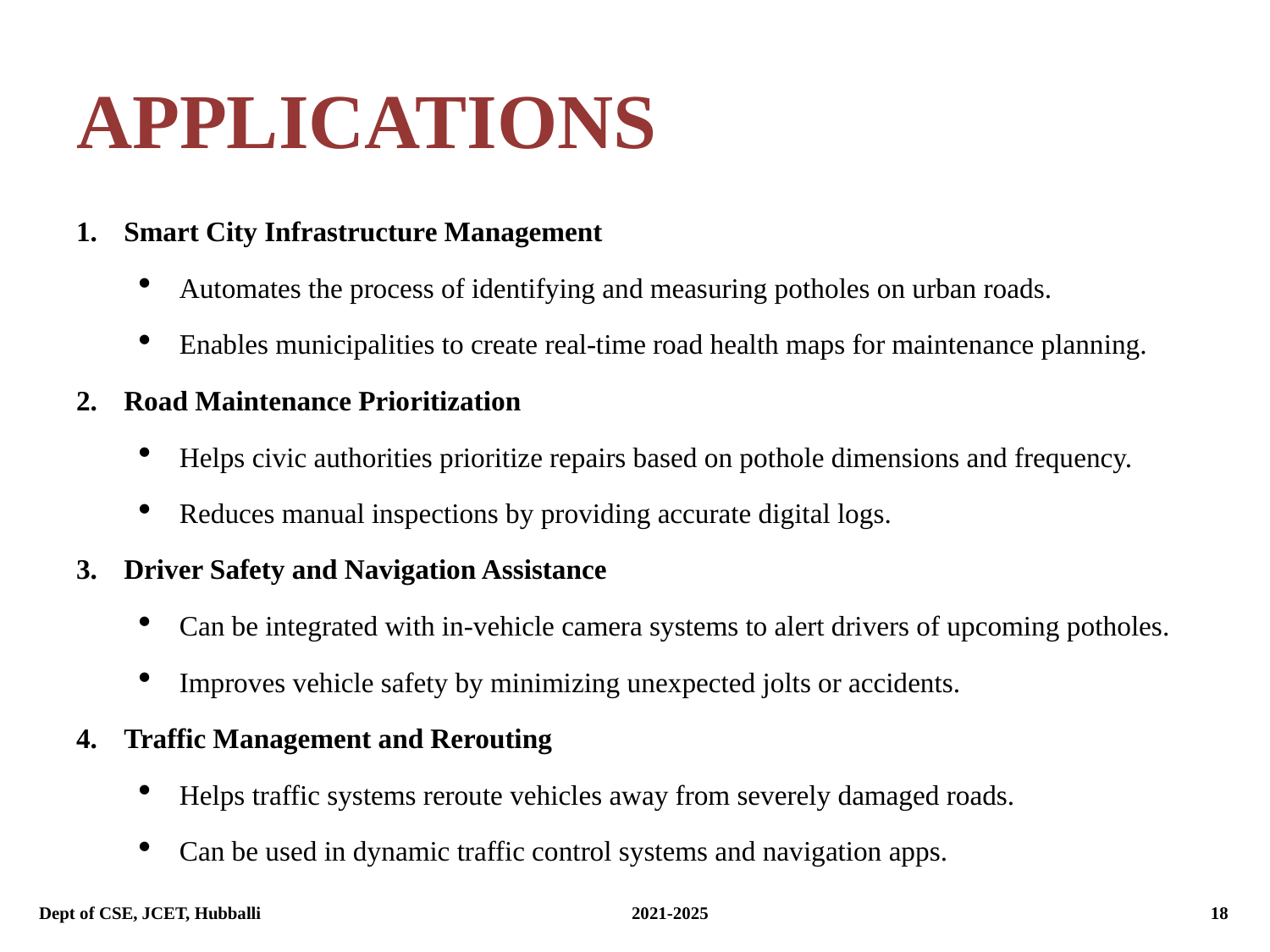

# APPLICATIONS
Smart City Infrastructure Management
Automates the process of identifying and measuring potholes on urban roads.
Enables municipalities to create real-time road health maps for maintenance planning.
Road Maintenance Prioritization
Helps civic authorities prioritize repairs based on pothole dimensions and frequency.
Reduces manual inspections by providing accurate digital logs.
Driver Safety and Navigation Assistance
Can be integrated with in-vehicle camera systems to alert drivers of upcoming potholes.
Improves vehicle safety by minimizing unexpected jolts or accidents.
Traffic Management and Rerouting
Helps traffic systems reroute vehicles away from severely damaged roads.
Can be used in dynamic traffic control systems and navigation apps.
Dept of CSE, JCET, Hubballi			                   2021-2025			                                   18